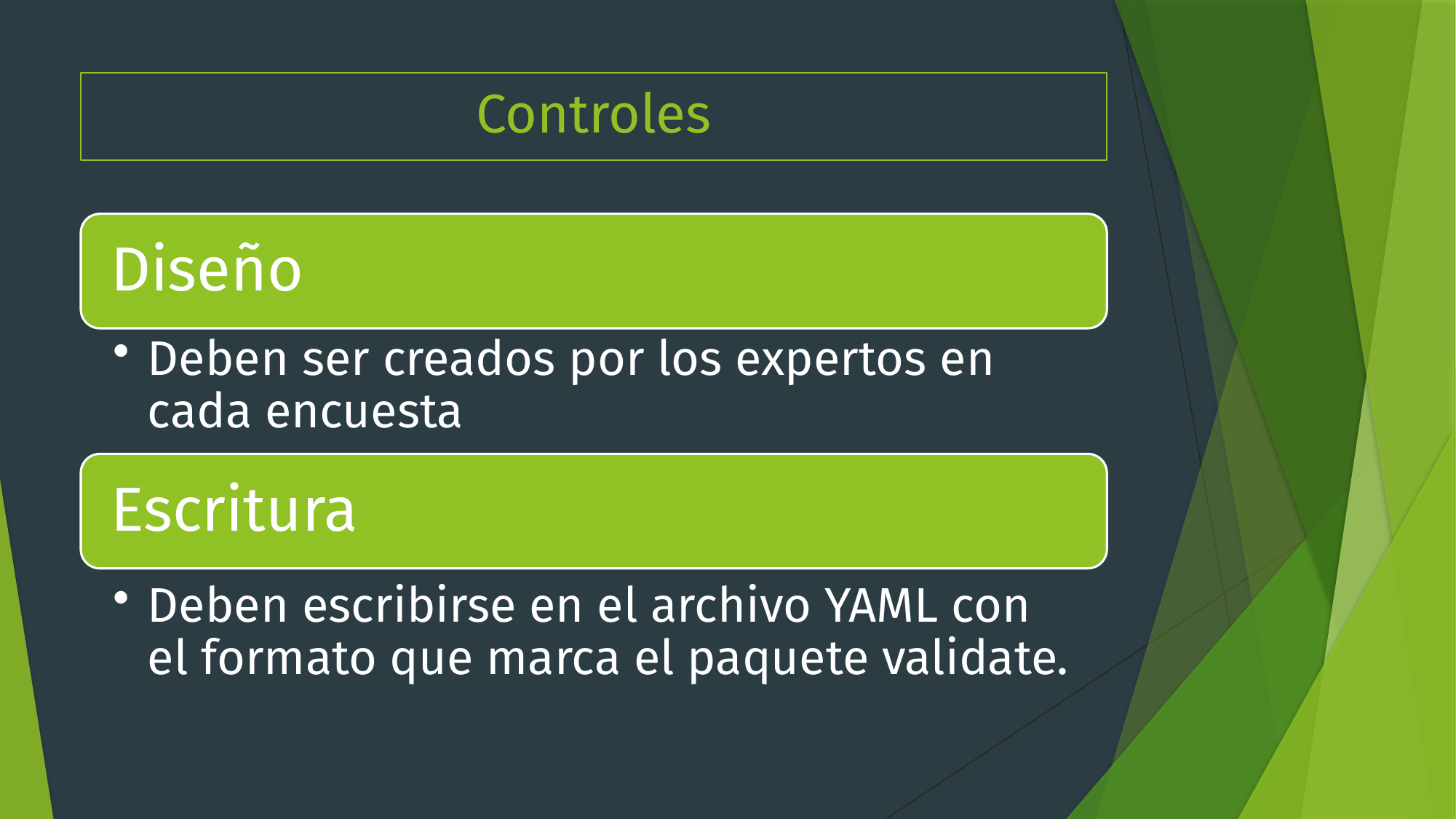

# Controles
Diseño
Deben ser creados por los expertos en cada encuesta
Escritura
Deben escribirse en el archivo YAML con el formato que marca el paquete validate.